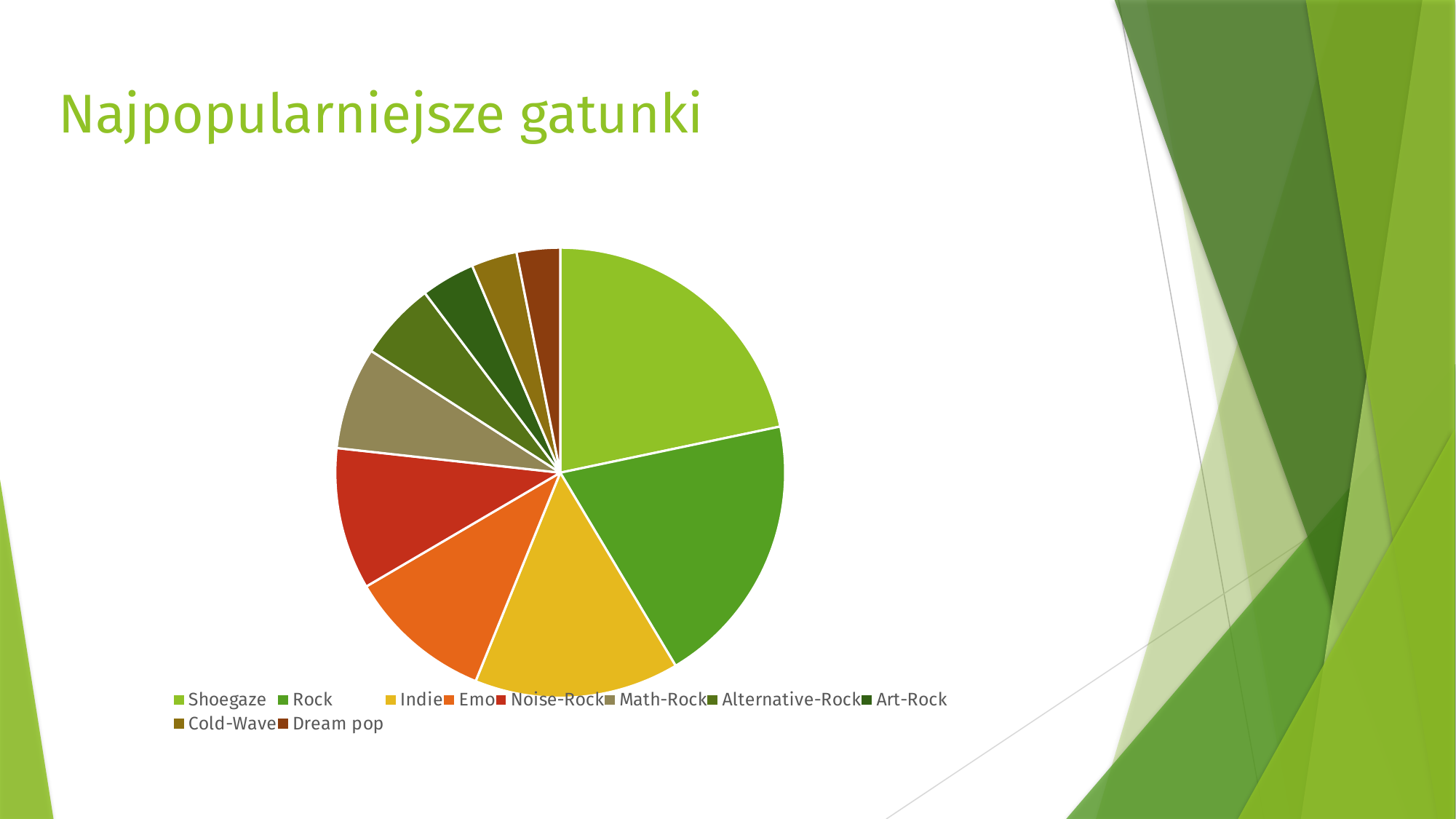

# Najpopularniejsze gatunki

### Chart

| Category | Gatunki |
|---|---|
| Shoegaze | 50.46 |
| Rock | 45.82 |
| Indie | 34.2 |
| Emo | 24.22 |
| Noise-Rock | 23.69 |
| Math-Rock | 17.1 |
| Alternative-Rock | 13.05 |
| Art-Rock | 9.01 |
| Cold-Wave | 7.64 |
| Dream pop | 7.25 |